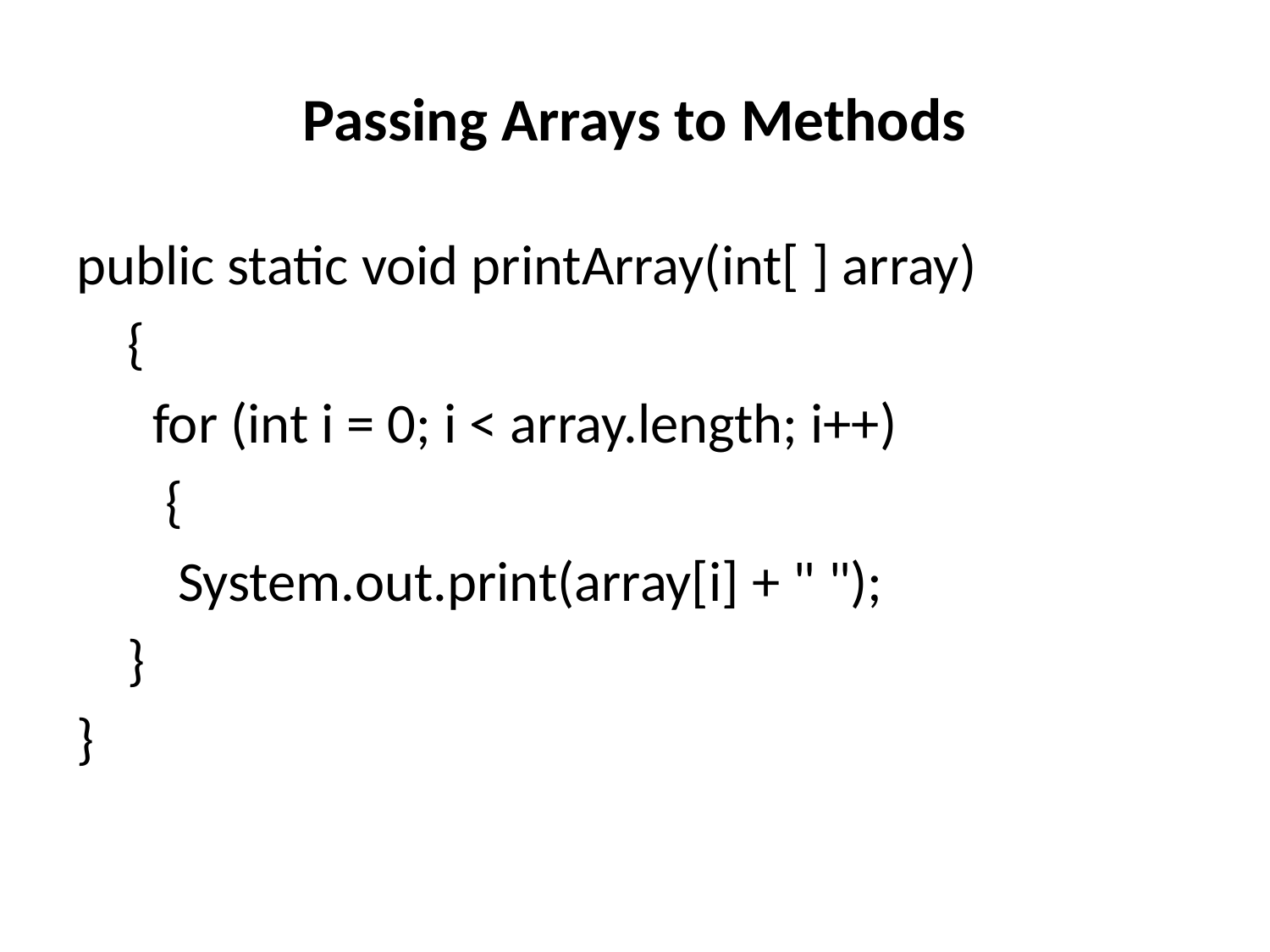

# Passing Arrays to Methods
public static void printArray(int[ ] array)
    {
      for (int i = 0; i < array.length; i++)
       {
        System.out.print(array[i] + " ");
    }
}